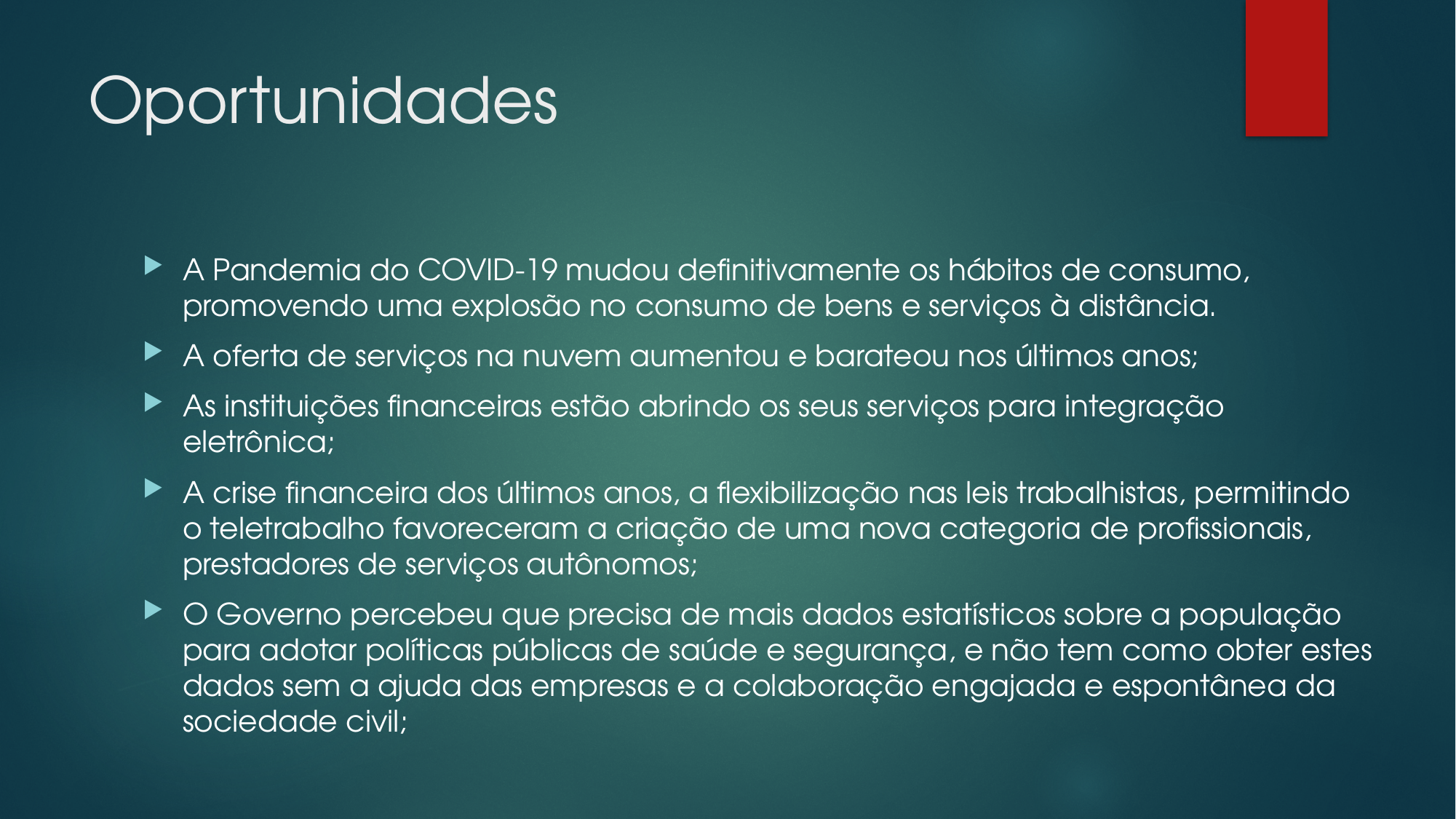

# Oportunidades
A Pandemia do COVID-19 mudou definitivamente os hábitos de consumo, promovendo uma explosão no consumo de bens e serviços à distância.
A oferta de serviços na nuvem aumentou e barateou nos últimos anos;
As instituições financeiras estão abrindo os seus serviços para integração eletrônica;
A crise financeira dos últimos anos, a flexibilização nas leis trabalhistas, permitindo o teletrabalho favoreceram a criação de uma nova categoria de profissionais, prestadores de serviços autônomos;
O Governo percebeu que precisa de mais dados estatísticos sobre a população para adotar políticas públicas de saúde e segurança, e não tem como obter estes dados sem a ajuda das empresas e a colaboração engajada e espontânea da sociedade civil;